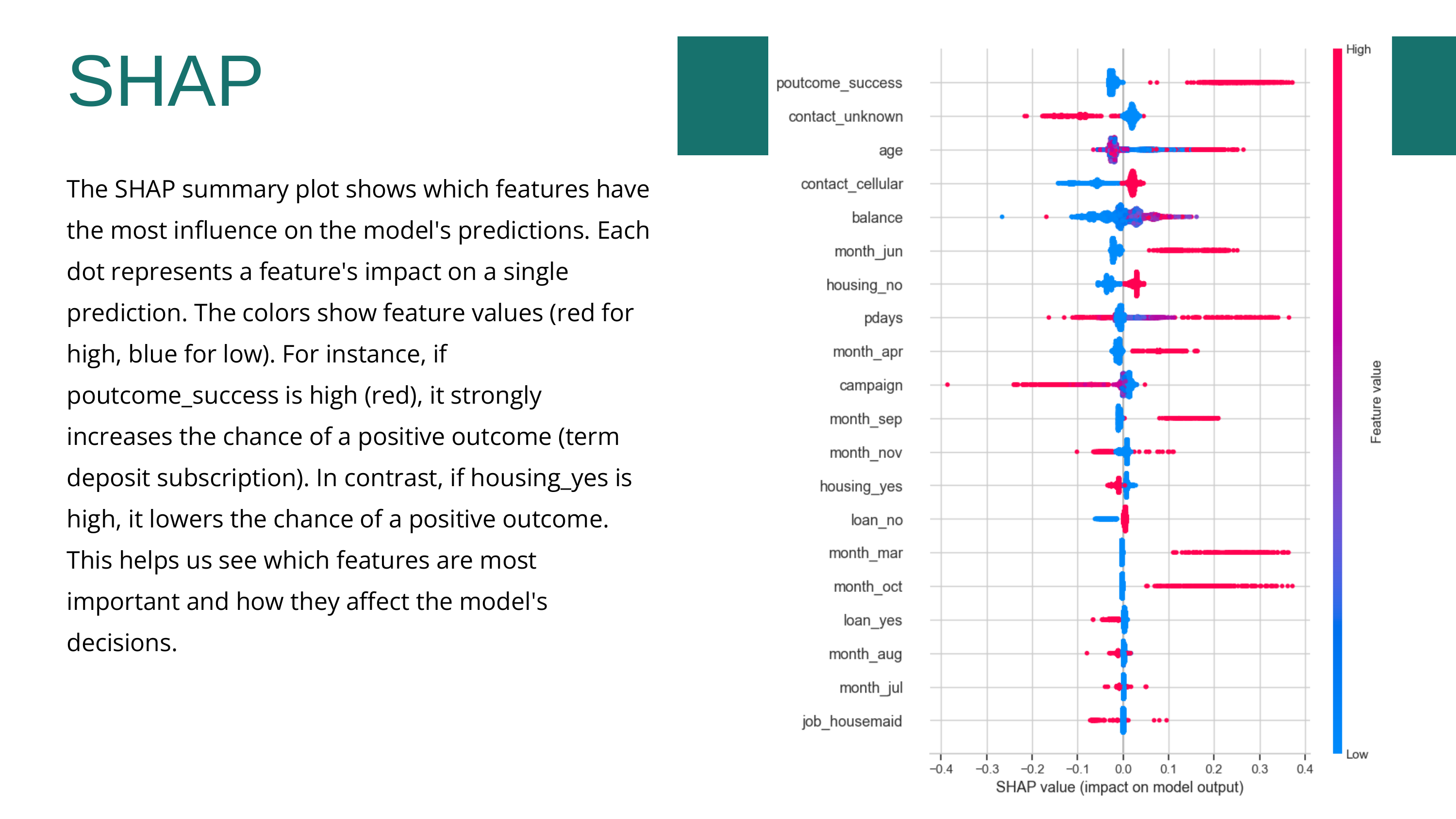

SHAP
The SHAP summary plot shows which features have the most influence on the model's predictions. Each dot represents a feature's impact on a single prediction. The colors show feature values (red for high, blue for low). For instance, if poutcome_success is high (red), it strongly increases the chance of a positive outcome (term deposit subscription). In contrast, if housing_yes is high, it lowers the chance of a positive outcome. This helps us see which features are most important and how they affect the model's decisions.